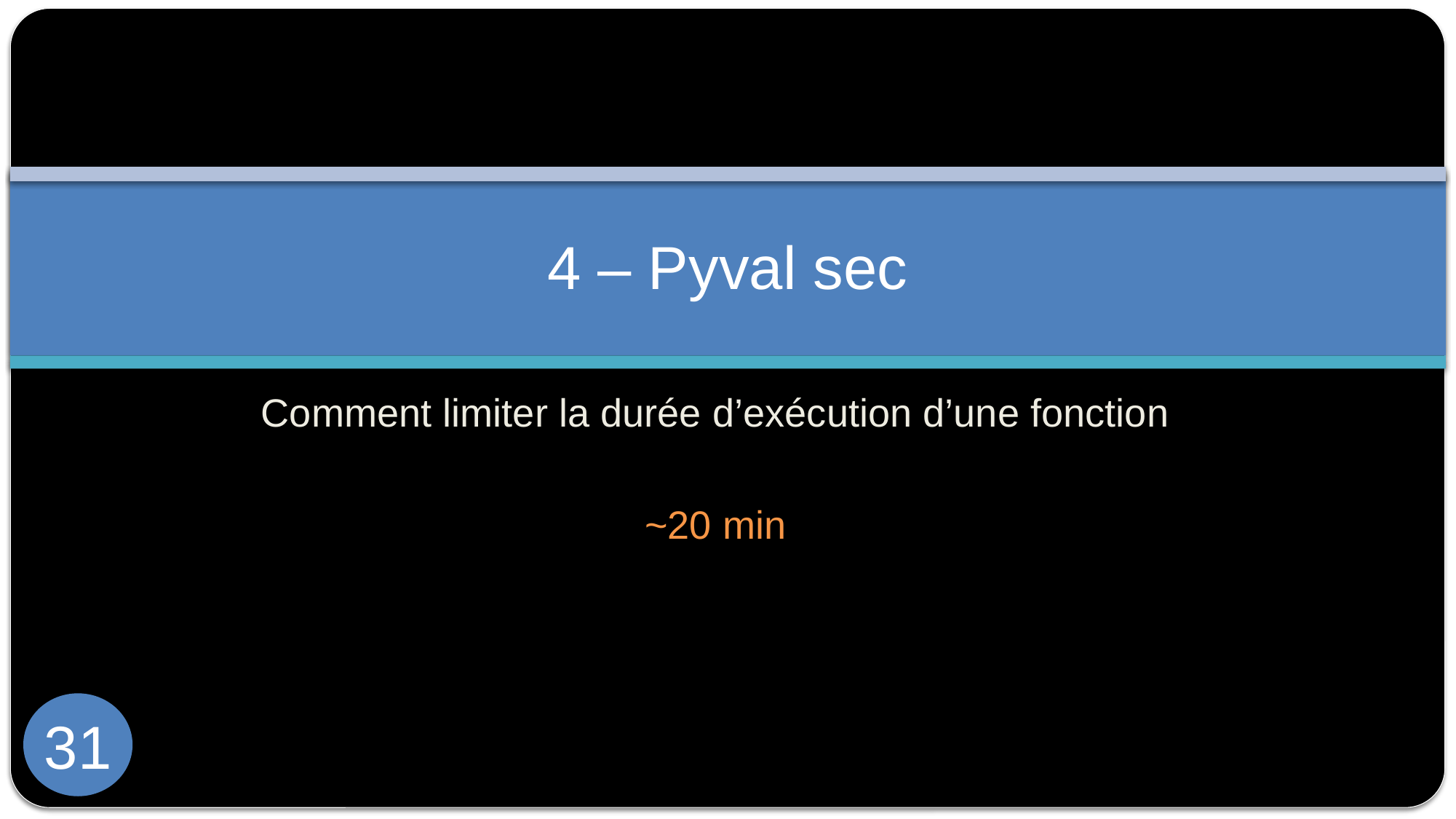

# 4 – Pyval sec
Comment limiter la durée d’exécution d’une fonction

~20 min
31